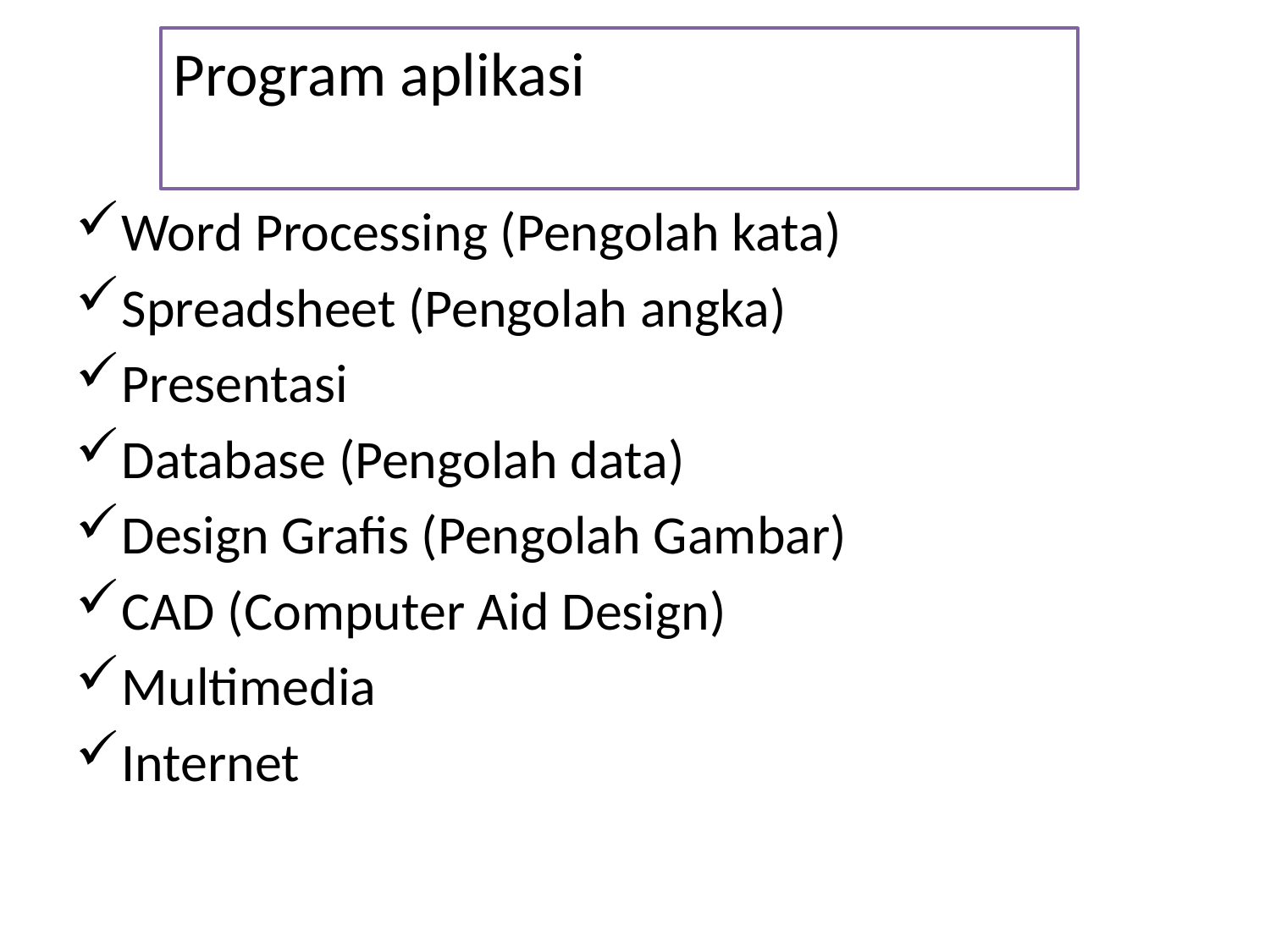

Program aplikasi
#
Word Processing (Pengolah kata)‏
Spreadsheet (Pengolah angka)‏
Presentasi
Database (Pengolah data)‏
Design Grafis (Pengolah Gambar)‏
CAD (Computer Aid Design)‏
Multimedia
Internet